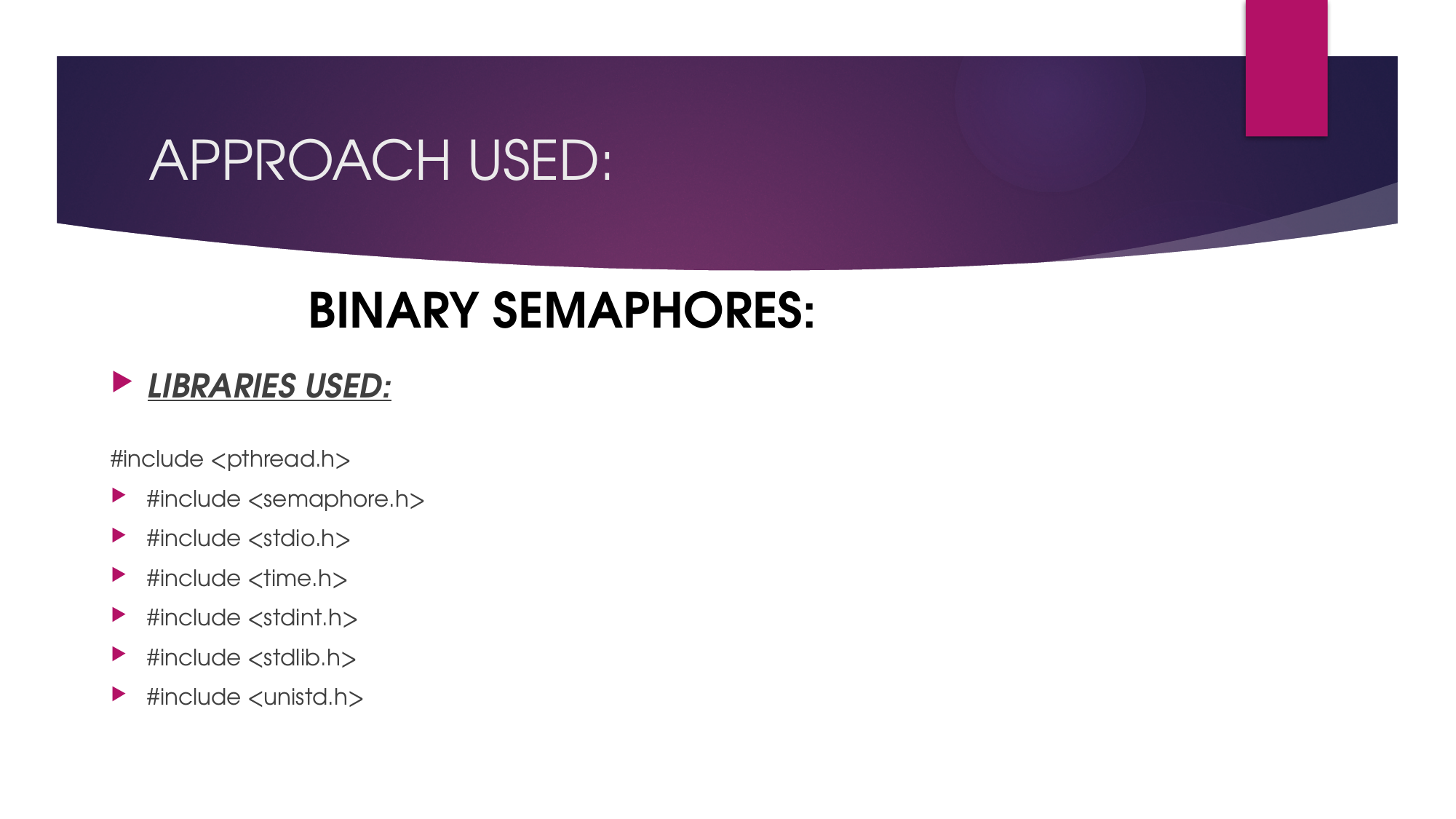

# APPROACH USED:
BINARY SEMAPHORES:
LIBRARIES USED:
#include <pthread.h>
#include <semaphore.h>
#include <stdio.h>
#include <time.h>
#include <stdint.h>
#include <stdlib.h>
#include <unistd.h>